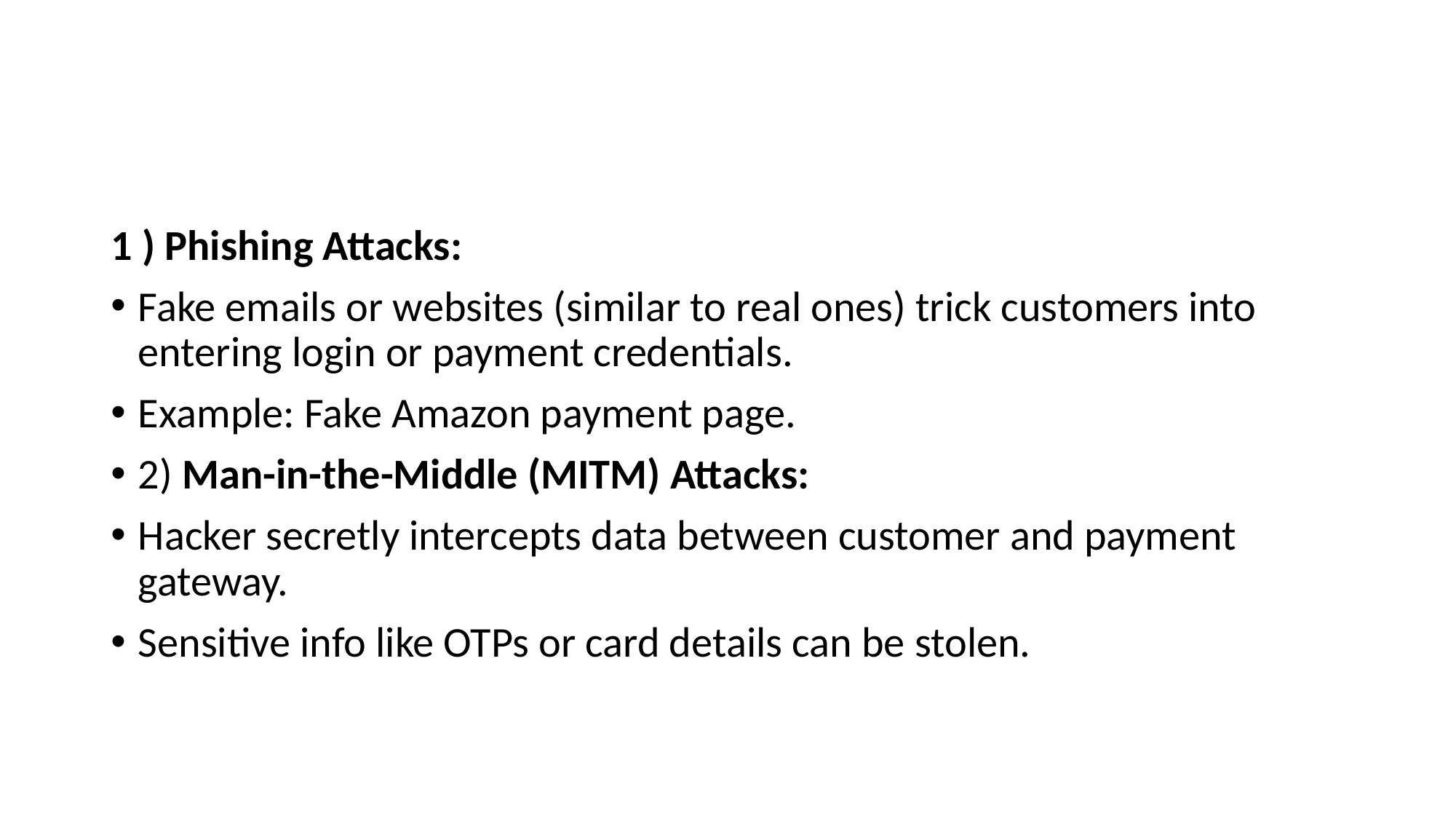

#
1 ) Phishing Attacks:
Fake emails or websites (similar to real ones) trick customers into entering login or payment credentials.
Example: Fake Amazon payment page.
2) Man-in-the-Middle (MITM) Attacks:
Hacker secretly intercepts data between customer and payment gateway.
Sensitive info like OTPs or card details can be stolen.